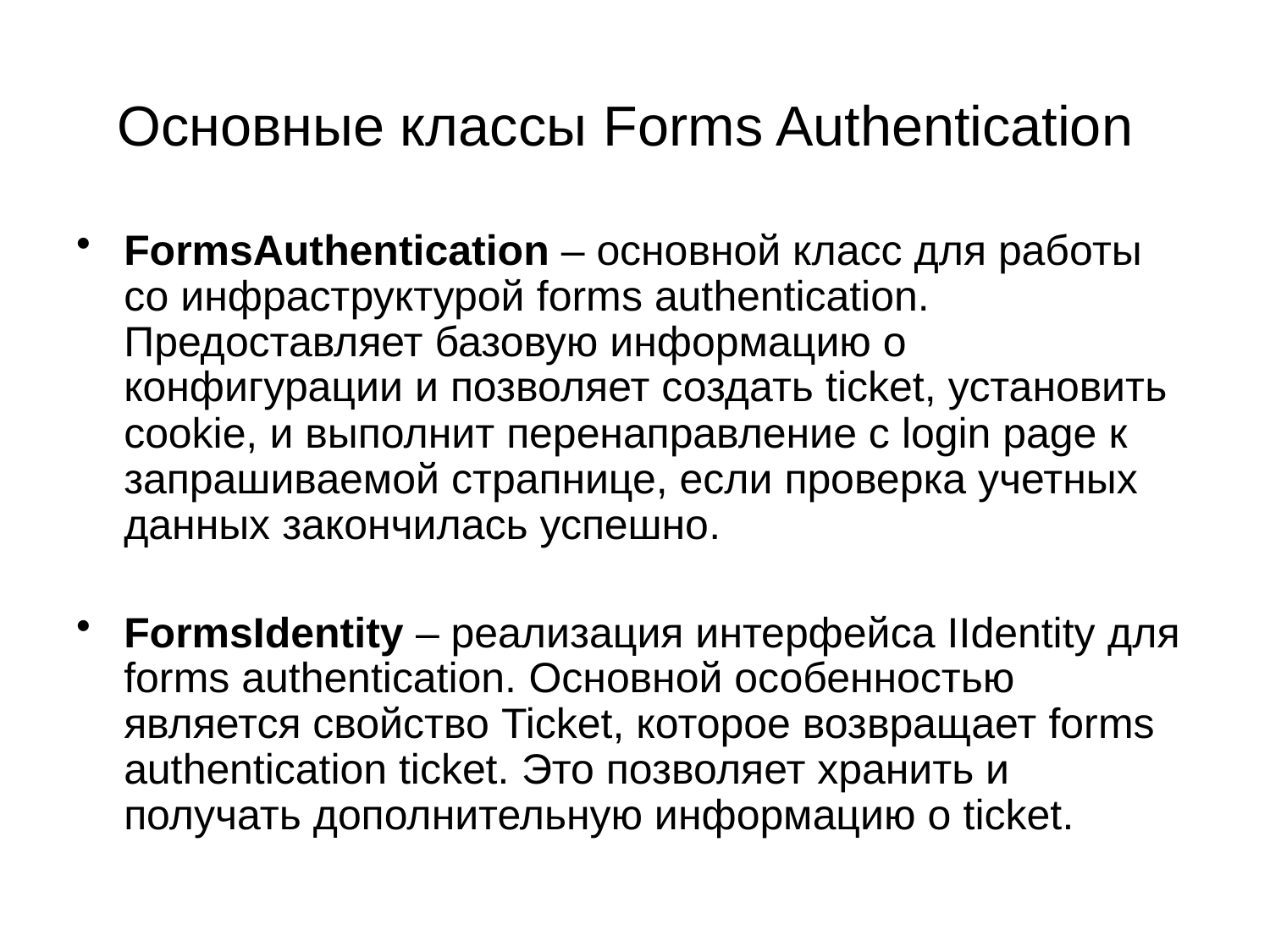

# Основные классы Forms Authentication
FormsAuthentication – основной класс для работы со инфраструктурой forms authentication. Предоставляет базовую информацию о конфигурации и позволяет создать ticket, установить cookie, и выполнит перенаправление с login page к запрашиваемой страпнице, если проверка учетных данных закончилась успешно.

FormsIdentity – реализация интерфейса IIdentity для forms authentication. Основной особенностью является свойство Ticket, которое возвращает forms authentication ticket. Это позволяет хранить и получать дополнительную информацию о ticket.